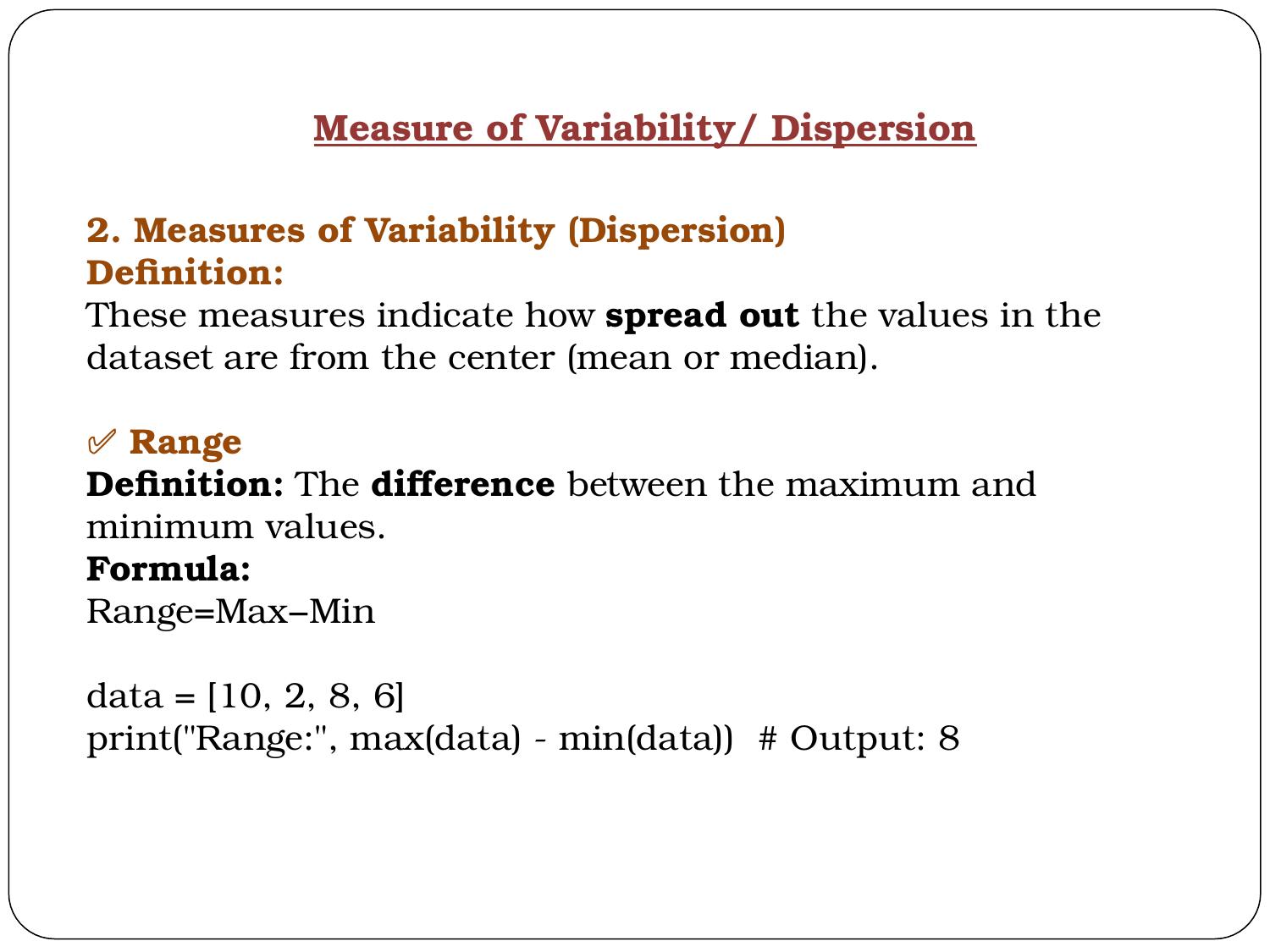

Measure of Variability/ Dispersion

2. Measures of Variability (Dispersion)
Definition:
These measures indicate how spread out the values in the dataset are from the center (mean or median).

✅ Range
Definition: The difference between the maximum and minimum values.
Formula:
Range=Max−Min

data = [10, 2, 8, 6]
print("Range:", max(data) - min(data))  # Output: 8

2